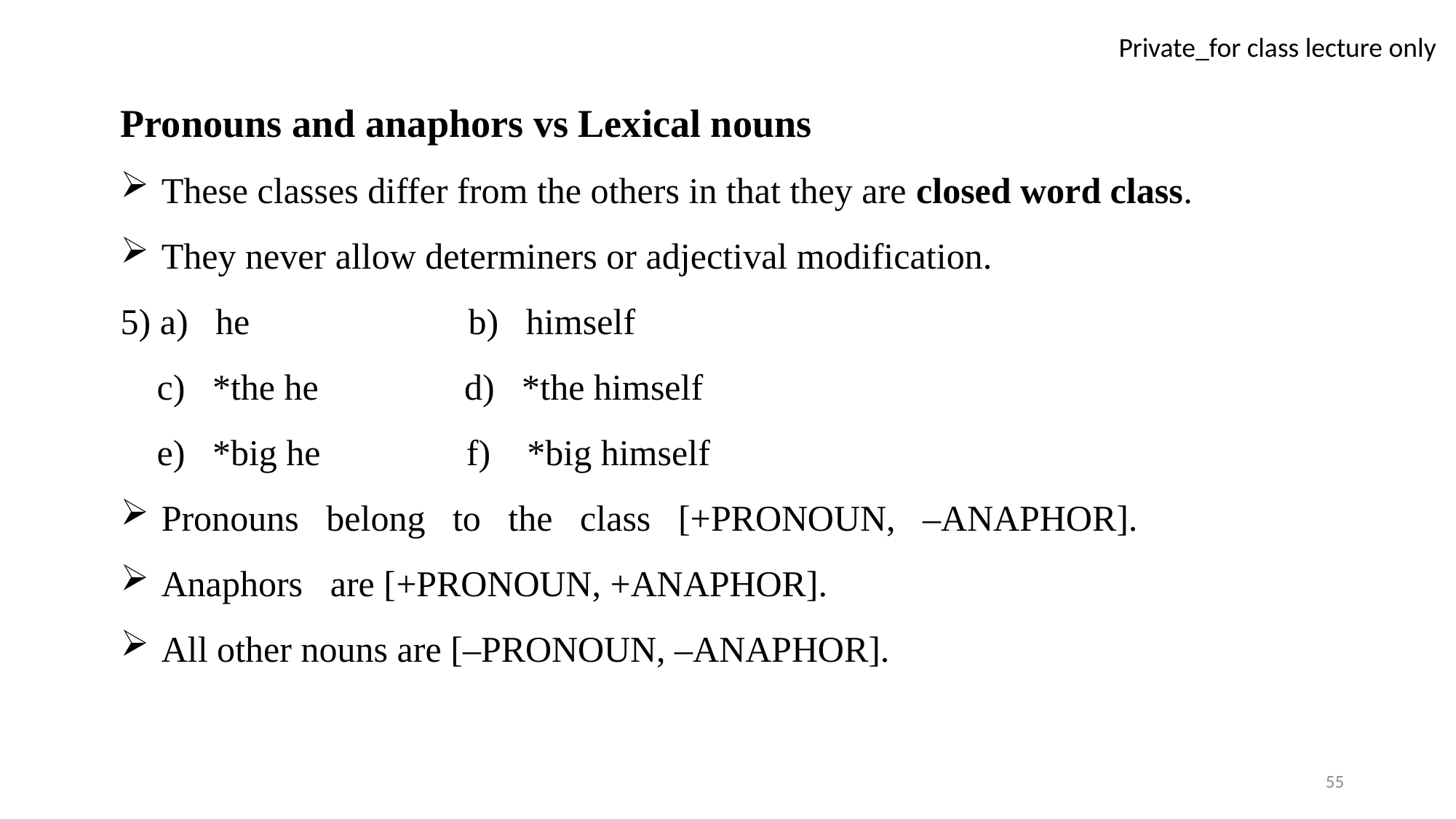

Pronouns and anaphors vs Lexical nouns
These classes differ from the others in that they are closed word class.
They never allow determiners or adjectival modification.
5) a)   he                        b)   himself
    c)   *the he                d)   *the himself
    e)   *big he                f)    *big himself
Pronouns   belong   to   the   class   [+PRONOUN,   –ANAPHOR].
Anaphors   are [+PRONOUN, +ANAPHOR].
All other nouns are [–PRONOUN, –ANAPHOR].
55